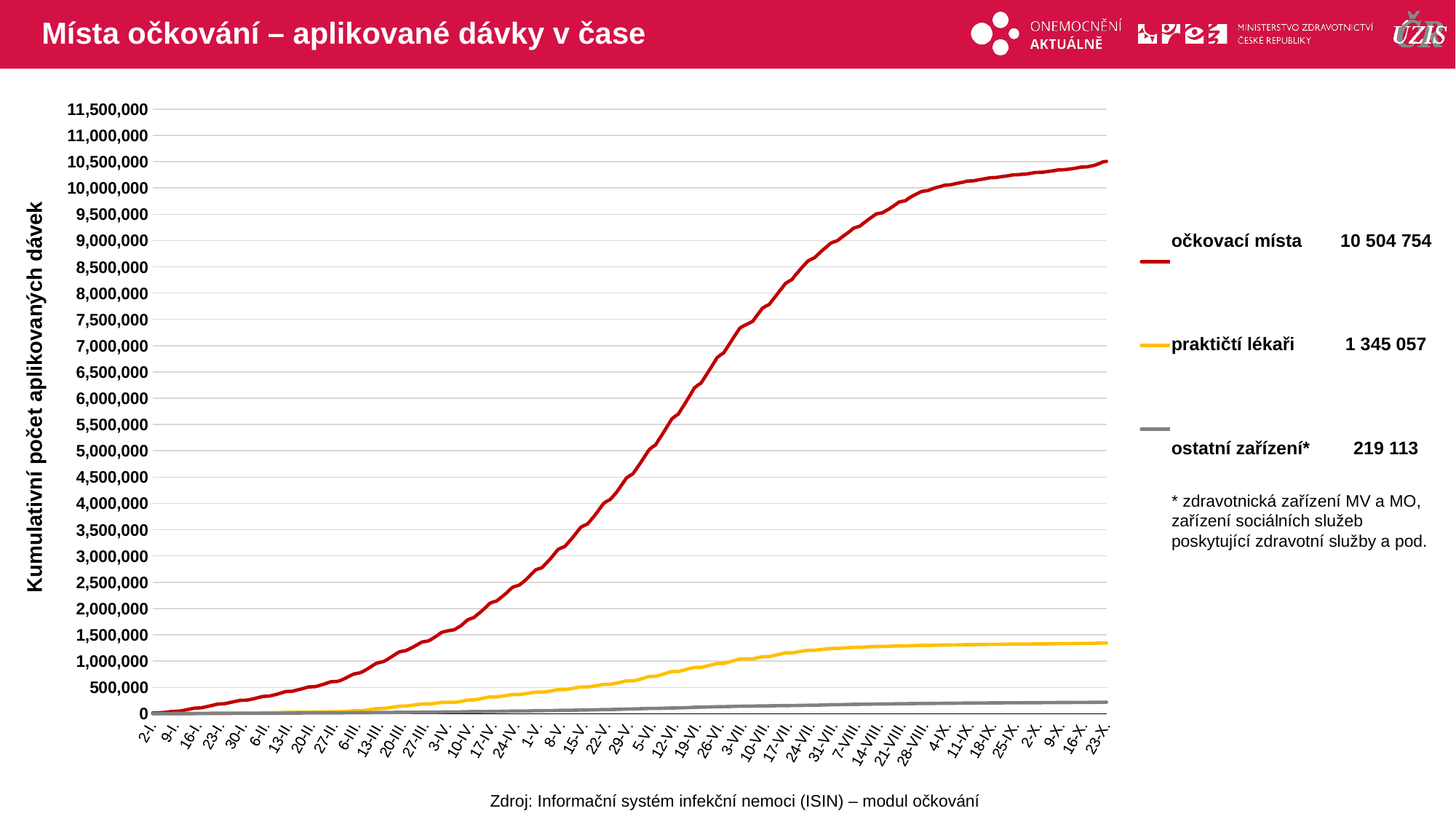

# Místa očkování – aplikované dávky v čase

### Chart

| Category | očkovací místa | praktičtí lékaři | ostatní zařízení |
|---|---|---|---|
| 2-I. | 13086.0 | 14.0 | 295.0 |
| 3-I. | 13923.0 | 15.0 | 378.0 |
| 4-I. | 17476.0 | 20.0 | 421.0 |
| 5-I. | 21900.0 | 22.0 | 499.0 |
| 6-I. | 27654.0 | 56.0 | 543.0 |
| 7-I. | 35309.0 | 308.0 | 607.0 |
| 8-I. | 44294.0 | 1165.0 | 789.0 |
| 9-I. | 46068.0 | 1340.0 | 864.0 |
| 10-I. | 47797.0 | 1340.0 | 901.0 |
| 11-I. | 57200.0 | 1705.0 | 969.0 |
| 12-I. | 69607.0 | 2309.0 | 1349.0 |
| 13-I. | 81829.0 | 3080.0 | 1861.0 |
| 14-I. | 94864.0 | 4563.0 | 2549.0 |
| 15-I. | 106874.0 | 6079.0 | 3005.0 |
| 16-I. | 109466.0 | 6513.0 | 3366.0 |
| 17-I. | 112439.0 | 6784.0 | 3366.0 |
| 18-I. | 125415.0 | 7763.0 | 3704.0 |
| 19-I. | 139358.0 | 8681.0 | 4136.0 |
| 20-I. | 152853.0 | 10691.0 | 4925.0 |
| 21-I. | 167931.0 | 12161.0 | 5729.0 |
| 22-I. | 182421.0 | 13218.0 | 6070.0 |
| 23-I. | 186535.0 | 13294.0 | 6070.0 |
| 24-I. | 189507.0 | 13425.0 | 6089.0 |
| 25-I. | 201685.0 | 13688.0 | 6248.0 |
| 26-I. | 215638.0 | 13968.0 | 6523.0 |
| 27-I. | 228726.0 | 14197.0 | 6752.0 |
| 28-I. | 241481.0 | 14417.0 | 6973.0 |
| 29-I. | 254788.0 | 14995.0 | 7174.0 |
| 30-I. | 256414.0 | 15091.0 | 7270.0 |
| 31-I. | 258260.0 | 15094.0 | 7313.0 |
| 1-II. | 269643.0 | 15480.0 | 7446.0 |
| 2-II. | 283138.0 | 16096.0 | 7684.0 |
| 3-II. | 297828.0 | 16612.0 | 7873.0 |
| 4-II. | 314388.0 | 17662.0 | 8106.0 |
| 5-II. | 329439.0 | 18510.0 | 8309.0 |
| 6-II. | 332632.0 | 18511.0 | 8309.0 |
| 7-II. | 335802.0 | 18674.0 | 8310.0 |
| 8-II. | 350231.0 | 19484.0 | 8520.0 |
| 9-II. | 365969.0 | 20327.0 | 8945.0 |
| 10-II. | 382990.0 | 21327.0 | 9634.0 |
| 11-II. | 402298.0 | 23596.0 | 10552.0 |
| 12-II. | 421158.0 | 25430.0 | 11299.0 |
| 13-II. | 425187.0 | 25882.0 | 11392.0 |
| 14-II. | 427538.0 | 25906.0 | 11392.0 |
| 15-II. | 442386.0 | 26535.0 | 11647.0 |
| 16-II. | 458498.0 | 27627.0 | 12206.0 |
| 17-II. | 473530.0 | 29593.0 | 13184.0 |
| 18-II. | 491474.0 | 31098.0 | 14084.0 |
| 19-II. | 509130.0 | 32172.0 | 14527.0 |
| 20-II. | 512041.0 | 32414.0 | 14533.0 |
| 21-II. | 514124.0 | 32447.0 | 14549.0 |
| 22-II. | 529314.0 | 32987.0 | 14947.0 |
| 23-II. | 548045.0 | 33818.0 | 15277.0 |
| 24-II. | 567083.0 | 34316.0 | 15627.0 |
| 25-II. | 588863.0 | 35506.0 | 16144.0 |
| 26-II. | 608773.0 | 36685.0 | 16536.0 |
| 27-II. | 612064.0 | 36936.0 | 16546.0 |
| 28-II. | 614874.0 | 37009.0 | 16547.0 |
| 1-III. | 635780.0 | 38964.0 | 16666.0 |
| 2-III. | 663499.0 | 41603.0 | 17047.0 |
| 3-III. | 693931.0 | 45977.0 | 17570.0 |
| 4-III. | 726380.0 | 50802.0 | 18177.0 |
| 5-III. | 755742.0 | 55022.0 | 18787.0 |
| 6-III. | 767391.0 | 56319.0 | 18812.0 |
| 7-III. | 779242.0 | 56726.0 | 18908.0 |
| 8-III. | 808956.0 | 61174.0 | 19271.0 |
| 9-III. | 844330.0 | 68105.0 | 19609.0 |
| 10-III. | 882641.0 | 77361.0 | 20242.0 |
| 11-III. | 924471.0 | 87572.0 | 21342.0 |
| 12-III. | 960519.0 | 97764.0 | 22320.0 |
| 13-III. | 976252.0 | 99940.0 | 22754.0 |
| 14-III. | 988929.0 | 100356.0 | 22894.0 |
| 15-III. | 1018864.0 | 106849.0 | 23589.0 |
| 16-III. | 1059271.0 | 115150.0 | 24260.0 |
| 17-III. | 1097577.0 | 124134.0 | 24909.0 |
| 18-III. | 1137297.0 | 133949.0 | 25706.0 |
| 19-III. | 1175623.0 | 142984.0 | 26375.0 |
| 20-III. | 1189990.0 | 145327.0 | 26787.0 |
| 21-III. | 1198518.0 | 145671.0 | 26846.0 |
| 22-III. | 1228124.0 | 152981.0 | 26936.0 |
| 23-III. | 1259374.0 | 161530.0 | 27066.0 |
| 24-III. | 1292709.0 | 170250.0 | 27544.0 |
| 25-III. | 1327956.0 | 178318.0 | 28348.0 |
| 26-III. | 1363088.0 | 184332.0 | 29456.0 |
| 27-III. | 1374962.0 | 185407.0 | 29754.0 |
| 28-III. | 1384435.0 | 185538.0 | 29811.0 |
| 29-III. | 1419719.0 | 189970.0 | 29885.0 |
| 30-III. | 1458513.0 | 197813.0 | 30082.0 |
| 31-III. | 1499407.0 | 206516.0 | 30584.0 |
| 1-IV. | 1546012.0 | 215536.0 | 32554.0 |
| 2-IV. | 1563108.0 | 217022.0 | 33632.0 |
| 3-IV. | 1576404.0 | 217450.0 | 34409.0 |
| 4-IV. | 1587624.0 | 217464.0 | 34561.0 |
| 5-IV. | 1597059.0 | 217563.0 | 34566.0 |
| 6-IV. | 1636555.0 | 222782.0 | 35154.0 |
| 7-IV. | 1671941.0 | 232471.0 | 35639.0 |
| 8-IV. | 1726476.0 | 245742.0 | 37456.0 |
| 9-IV. | 1781469.0 | 258736.0 | 39103.0 |
| 10-IV. | 1808813.0 | 261567.0 | 39636.0 |
| 11-IV. | 1828035.0 | 262044.0 | 39697.0 |
| 12-IV. | 1880649.0 | 272222.0 | 40216.0 |
| 13-IV. | 1930988.0 | 283887.0 | 40433.0 |
| 14-IV. | 1984026.0 | 296288.0 | 41088.0 |
| 15-IV. | 2043536.0 | 309240.0 | 42064.0 |
| 16-IV. | 2102384.0 | 319416.0 | 43263.0 |
| 17-IV. | 2126191.0 | 320113.0 | 44428.0 |
| 18-IV. | 2143498.0 | 320301.0 | 44873.0 |
| 19-IV. | 2193506.0 | 328297.0 | 46279.0 |
| 20-IV. | 2241651.0 | 337625.0 | 47168.0 |
| 21-IV. | 2293655.0 | 347202.0 | 47605.0 |
| 22-IV. | 2353394.0 | 357511.0 | 49341.0 |
| 23-IV. | 2405998.0 | 365048.0 | 50929.0 |
| 24-IV. | 2427565.0 | 365792.0 | 51645.0 |
| 25-IV. | 2445920.0 | 366000.0 | 51718.0 |
| 26-IV. | 2495193.0 | 372997.0 | 52008.0 |
| 27-IV. | 2545839.0 | 382055.0 | 52520.0 |
| 28-IV. | 2606528.0 | 392089.0 | 53035.0 |
| 29-IV. | 2672968.0 | 403152.0 | 55305.0 |
| 30-IV. | 2734812.0 | 410127.0 | 57137.0 |
| 1-V. | 2756654.0 | 410628.0 | 57398.0 |
| 2-V. | 2777390.0 | 410777.0 | 57625.0 |
| 3-V. | 2842574.0 | 416281.0 | 58074.0 |
| 4-V. | 2907238.0 | 424464.0 | 58433.0 |
| 5-V. | 2976571.0 | 435061.0 | 59018.0 |
| 6-V. | 3051322.0 | 447236.0 | 61155.0 |
| 7-V. | 3124824.0 | 456788.0 | 63490.0 |
| 8-V. | 3154405.0 | 457590.0 | 64094.0 |
| 9-V. | 3179381.0 | 457893.0 | 64161.0 |
| 10-V. | 3247588.0 | 467088.0 | 64995.0 |
| 11-V. | 3318470.0 | 478439.0 | 65777.0 |
| 12-V. | 3393372.0 | 489519.0 | 67072.0 |
| 13-V. | 3471569.0 | 500521.0 | 69481.0 |
| 14-V. | 3547779.0 | 508835.0 | 70986.0 |
| 15-V. | 3580350.0 | 509665.0 | 71547.0 |
| 16-V. | 3606763.0 | 509860.0 | 71909.0 |
| 17-V. | 3677004.0 | 516799.0 | 73004.0 |
| 18-V. | 3750228.0 | 526290.0 | 74181.0 |
| 19-V. | 3829768.0 | 536303.0 | 75924.0 |
| 20-V. | 3916640.0 | 548080.0 | 78004.0 |
| 21-V. | 4000221.0 | 557833.0 | 79653.0 |
| 22-V. | 4041858.0 | 559019.0 | 80126.0 |
| 23-V. | 4072383.0 | 559271.0 | 80649.0 |
| 24-V. | 4140752.0 | 569350.0 | 81599.0 |
| 25-V. | 4212403.0 | 582396.0 | 82690.0 |
| 26-V. | 4300488.0 | 596035.0 | 84258.0 |
| 27-V. | 4389474.0 | 610785.0 | 87021.0 |
| 28-V. | 4480875.0 | 623044.0 | 89414.0 |
| 29-V. | 4524808.0 | 624296.0 | 90309.0 |
| 30-V. | 4560623.0 | 624542.0 | 90987.0 |
| 31-V. | 4648354.0 | 635818.0 | 93343.0 |
| 1-VI. | 4736467.0 | 651980.0 | 94565.0 |
| 2-VI. | 4830490.0 | 670300.0 | 96517.0 |
| 3-VI. | 4924573.0 | 689795.0 | 98483.0 |
| 4-VI. | 5020631.0 | 708708.0 | 100639.0 |
| 5-VI. | 5071009.0 | 710792.0 | 100950.0 |
| 6-VI. | 5112136.0 | 711272.0 | 101261.0 |
| 7-VI. | 5210629.0 | 727545.0 | 102593.0 |
| 8-VI. | 5306629.0 | 746279.0 | 103661.0 |
| 9-VI. | 5404827.0 | 765995.0 | 105640.0 |
| 10-VI. | 5505367.0 | 785280.0 | 107568.0 |
| 11-VI. | 5605612.0 | 802133.0 | 109029.0 |
| 12-VI. | 5655802.0 | 803877.0 | 109696.0 |
| 13-VI. | 5697165.0 | 804060.0 | 110440.0 |
| 14-VI. | 5795386.0 | 818827.0 | 112406.0 |
| 15-VI. | 5892247.0 | 835031.0 | 114027.0 |
| 16-VI. | 5992002.0 | 851239.0 | 116369.0 |
| 17-VI. | 6093675.0 | 866490.0 | 119577.0 |
| 18-VI. | 6197719.0 | 879607.0 | 123130.0 |
| 19-VI. | 6246888.0 | 880659.0 | 123826.0 |
| 20-VI. | 6287011.0 | 880959.0 | 124474.0 |
| 21-VI. | 6382173.0 | 894013.0 | 125777.0 |
| 22-VI. | 6478473.0 | 909359.0 | 127612.0 |
| 23-VI. | 6575429.0 | 925008.0 | 129961.0 |
| 24-VI. | 6674701.0 | 941212.0 | 132404.0 |
| 25-VI. | 6774351.0 | 955413.0 | 133875.0 |
| 26-VI. | 6822538.0 | 957196.0 | 134454.0 |
| 27-VI. | 6862240.0 | 957491.0 | 134973.0 |
| 28-VI. | 6958297.0 | 972394.0 | 136241.0 |
| 29-VI. | 7053295.0 | 989939.0 | 137863.0 |
| 30-VI. | 7151094.0 | 1007174.0 | 139804.0 |
| 1-VII. | 7243361.0 | 1025191.0 | 141575.0 |
| 2-VII. | 7335975.0 | 1041797.0 | 143056.0 |
| 3-VII. | 7372762.0 | 1042951.0 | 143608.0 |
| 4-VII. | 7401457.0 | 1043024.0 | 144127.0 |
| 5-VII. | 7433586.0 | 1043171.0 | 144495.0 |
| 6-VII. | 7465930.0 | 1043490.0 | 144766.0 |
| 7-VII. | 7554158.0 | 1057249.0 | 146421.0 |
| 8-VII. | 7633488.0 | 1072145.0 | 147661.0 |
| 9-VII. | 7714792.0 | 1085402.0 | 148728.0 |
| 10-VII. | 7751637.0 | 1085925.0 | 149233.0 |
| 11-VII. | 7781911.0 | 1086448.0 | 149764.0 |
| 12-VII. | 7862233.0 | 1100354.0 | 150745.0 |
| 13-VII. | 7940865.0 | 1115141.0 | 151430.0 |
| 14-VII. | 8020790.0 | 1129414.0 | 152948.0 |
| 15-VII. | 8097791.0 | 1144029.0 | 154072.0 |
| 16-VII. | 8182009.0 | 1156904.0 | 155016.0 |
| 17-VII. | 8221180.0 | 1157192.0 | 155189.0 |
| 18-VII. | 8254463.0 | 1157566.0 | 155369.0 |
| 19-VII. | 8332349.0 | 1167433.0 | 156392.0 |
| 20-VII. | 8406772.0 | 1178578.0 | 157216.0 |
| 21-VII. | 8478739.0 | 1189251.0 | 158512.0 |
| 22-VII. | 8545764.0 | 1198992.0 | 159548.0 |
| 23-VII. | 8611404.0 | 1206885.0 | 160695.0 |
| 24-VII. | 8644373.0 | 1207151.0 | 161162.0 |
| 25-VII. | 8671475.0 | 1207226.0 | 161509.0 |
| 26-VII. | 8732391.0 | 1213783.0 | 163424.0 |
| 27-VII. | 8788755.0 | 1221500.0 | 165245.0 |
| 28-VII. | 8842585.0 | 1228760.0 | 167471.0 |
| 29-VII. | 8893984.0 | 1235824.0 | 168825.0 |
| 30-VII. | 8948572.0 | 1241352.0 | 171081.0 |
| 31-VII. | 8974759.0 | 1241570.0 | 171505.0 |
| 1-VIII. | 8995760.0 | 1241650.0 | 171913.0 |
| 2-VIII. | 9044630.0 | 1245735.0 | 172563.0 |
| 3-VIII. | 9090715.0 | 1250614.0 | 173997.0 |
| 4-VIII. | 9134160.0 | 1255094.0 | 175793.0 |
| 5-VIII. | 9181238.0 | 1259892.0 | 177231.0 |
| 6-VIII. | 9232889.0 | 1263762.0 | 178557.0 |
| 7-VIII. | 9254561.0 | 1263933.0 | 178973.0 |
| 8-VIII. | 9272785.0 | 1263977.0 | 179680.0 |
| 9-VIII. | 9324271.0 | 1266692.0 | 180835.0 |
| 10-VIII. | 9369433.0 | 1269956.0 | 181491.0 |
| 11-VIII. | 9417334.0 | 1273013.0 | 182698.0 |
| 12-VIII. | 9459177.0 | 1276254.0 | 183501.0 |
| 13-VIII. | 9504361.0 | 1278965.0 | 184311.0 |
| 14-VIII. | 9516701.0 | 1279051.0 | 184812.0 |
| 15-VIII. | 9528663.0 | 1279090.0 | 185108.0 |
| 16-VIII. | 9567911.0 | 1281011.0 | 185797.0 |
| 17-VIII. | 9599629.0 | 1283321.0 | 186390.0 |
| 18-VIII. | 9642229.0 | 1285606.0 | 187517.0 |
| 19-VIII. | 9684433.0 | 1287962.0 | 188430.0 |
| 20-VIII. | 9729955.0 | 1290156.0 | 189525.0 |
| 21-VIII. | 9743903.0 | 1290304.0 | 189946.0 |
| 22-VIII. | 9756786.0 | 1290322.0 | 190523.0 |
| 23-VIII. | 9800981.0 | 1292188.0 | 191626.0 |
| 24-VIII. | 9839084.0 | 1293859.0 | 192626.0 |
| 25-VIII. | 9871441.0 | 1295637.0 | 193443.0 |
| 26-VIII. | 9901744.0 | 1297368.0 | 194076.0 |
| 27-VIII. | 9933177.0 | 1299212.0 | 194767.0 |
| 28-VIII. | 9941858.0 | 1299233.0 | 195064.0 |
| 29-VIII. | 9949708.0 | 1299283.0 | 195443.0 |
| 30-VIII. | 9975647.0 | 1301204.0 | 196192.0 |
| 31-VIII. | 9997362.0 | 1302878.0 | 196708.0 |
| 1-IX. | 10013828.0 | 1304208.0 | 197388.0 |
| 2-IX. | 10030399.0 | 1305967.0 | 198314.0 |
| 3-IX. | 10051057.0 | 1307681.0 | 199087.0 |
| 4-IX. | 10055795.0 | 1307746.0 | 199236.0 |
| 5-IX. | 10059766.0 | 1307786.0 | 199543.0 |
| 6-IX. | 10075208.0 | 1308851.0 | 200250.0 |
| 7-IX. | 10087297.0 | 1310053.0 | 200856.0 |
| 8-IX. | 10099875.0 | 1311090.0 | 201414.0 |
| 9-IX. | 10113087.0 | 1312434.0 | 201944.0 |
| 10-IX. | 10129566.0 | 1313654.0 | 202461.0 |
| 11-IX. | 10132932.0 | 1313747.0 | 202693.0 |
| 12-IX. | 10134979.0 | 1313783.0 | 202888.0 |
| 13-IX. | 10147458.0 | 1314706.0 | 203627.0 |
| 14-IX. | 10158801.0 | 1315725.0 | 204154.0 |
| 15-IX. | 10169453.0 | 1316777.0 | 204769.0 |
| 16-IX. | 10179888.0 | 1317876.0 | 205151.0 |
| 17-IX. | 10192850.0 | 1319212.0 | 205752.0 |
| 18-IX. | 10196124.0 | 1319263.0 | 205915.0 |
| 19-IX. | 10198108.0 | 1319274.0 | 206019.0 |
| 20-IX. | 10208279.0 | 1320098.0 | 206460.0 |
| 21-IX. | 10217715.0 | 1321047.0 | 206924.0 |
| 22-IX. | 10225241.0 | 1321911.0 | 207430.0 |
| 23-IX. | 10234773.0 | 1322957.0 | 207765.0 |
| 24-IX. | 10247280.0 | 1324181.0 | 208182.0 |
| 25-IX. | 10250136.0 | 1324205.0 | 208293.0 |
| 26-IX. | 10252217.0 | 1324214.0 | 208327.0 |
| 27-IX. | 10261105.0 | 1324856.0 | 208694.0 |
| 28-IX. | 10261826.0 | 1324887.0 | 208732.0 |
| 29-IX. | 10271549.0 | 1325698.0 | 209237.0 |
| 30-IX. | 10281827.0 | 1326754.0 | 209909.0 |
| 1-X. | 10293110.0 | 1327709.0 | 210376.0 |
| 2-X. | 10295225.0 | 1327732.0 | 210554.0 |
| 3-X. | 10296420.0 | 1327737.0 | 210698.0 |
| 4-X. | 10304558.0 | 1328361.0 | 211297.0 |
| 5-X. | 10312358.0 | 1329233.0 | 211650.0 |
| 6-X. | 10321142.0 | 1330085.0 | 212166.0 |
| 7-X. | 10329568.0 | 1331078.0 | 212425.0 |
| 8-X. | 10341949.0 | 1332119.0 | 212924.0 |
| 9-X. | 10344749.0 | 1332148.0 | 213025.0 |
| 10-X. | 10346409.0 | 1332150.0 | 213084.0 |
| 11-X. | 10354318.0 | 1332886.0 | 213482.0 |
| 12-X. | 10362245.0 | 1333654.0 | 213923.0 |
| 13-X. | 10371535.0 | 1334751.0 | 214386.0 |
| 14-X. | 10382079.0 | 1335754.0 | 214786.0 |
| 15-X. | 10395130.0 | 1336797.0 | 215351.0 |
| 16-X. | 10398269.0 | 1337029.0 | 215433.0 |
| 17-X. | 10400469.0 | 1337104.0 | 215515.0 |
| 18-X. | 10412628.0 | 1338169.0 | 215959.0 |
| 19-X. | 10425862.0 | 1339763.0 | 216239.0 |
| 20-X. | 10445202.0 | 1341348.0 | 217313.0 |
| 21-X. | 10469759.0 | 1343326.0 | 218037.0 |
| 22-X. | 10497907.0 | 1344969.0 | 218863.0 |
| 23-X. | 10504754.0 | 1345057.0 | 219113.0 |
| očkovací místa | 10 504 754 |
| --- | --- |
| praktičtí lékaři | 1 345 057 |
| ostatní zařízení\* | 219 113 |
Kumulativní počet aplikovaných dávek
* zdravotnická zařízení MV a MO, zařízení sociálních služeb poskytující zdravotní služby a pod.
Zdroj: Informační systém infekční nemoci (ISIN) – modul očkování